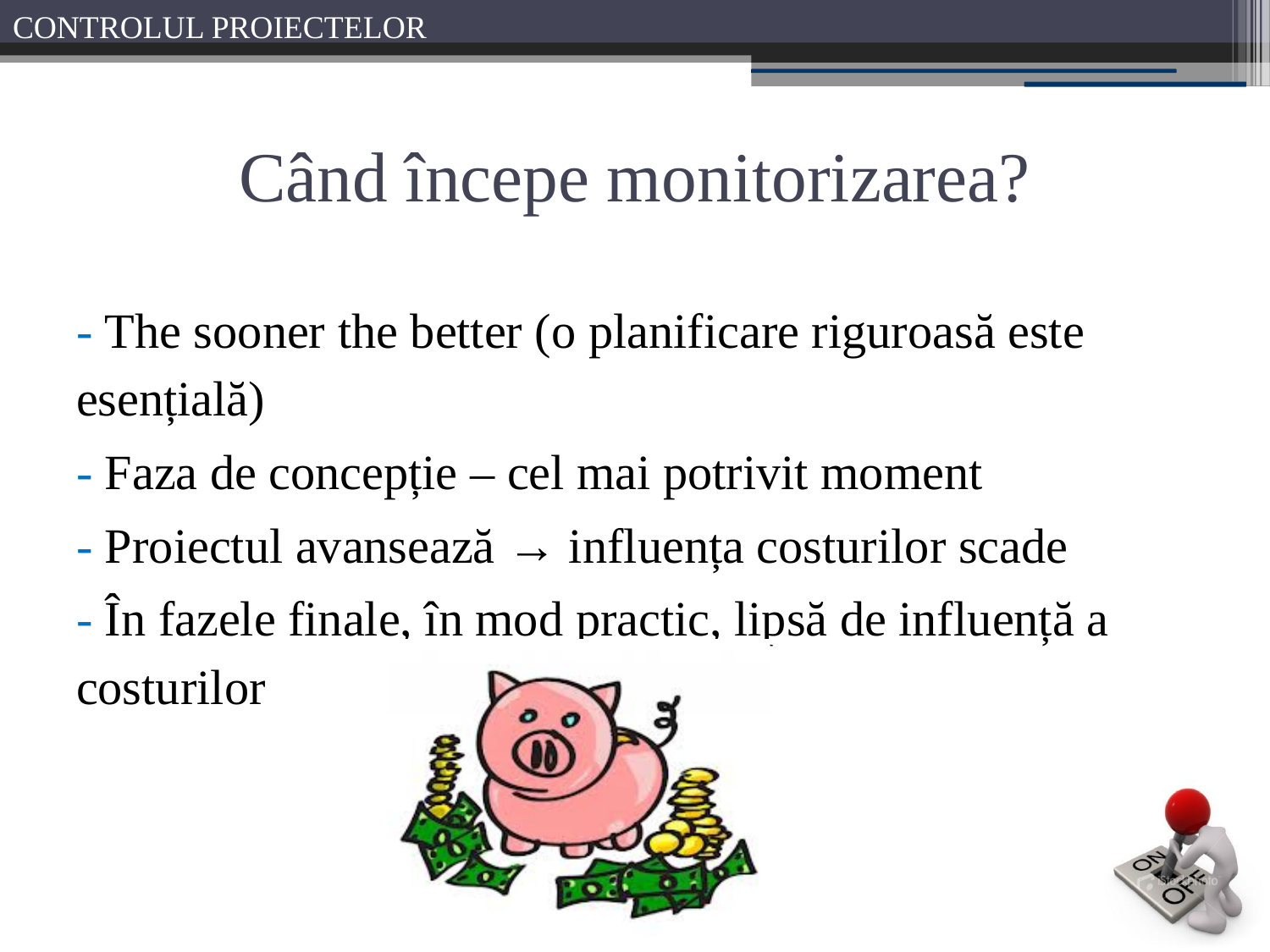

# Când începe monitorizarea?
- The sooner the better (o planificare riguroasă este esențială)
- Faza de concepție – cel mai potrivit moment
- Proiectul avansează → influența costurilor scade
- În fazele finale, în mod practic, lipsă de influență a costurilor